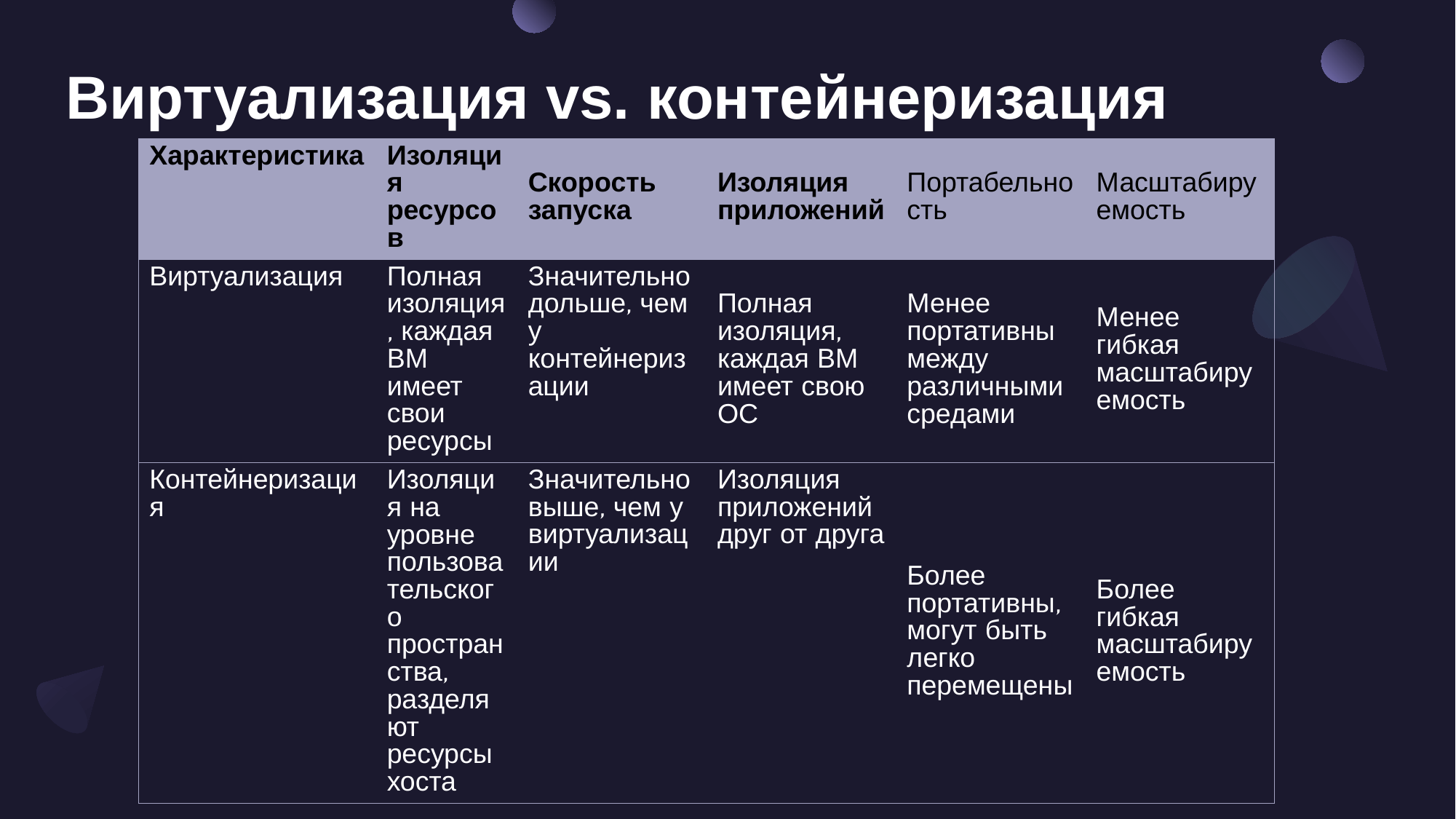

# Виртуализация vs. контейнеризация
| Характеристика | Изоляция ресурсов | Скорость запуска | Изоляция приложений | Портабельность | Масштабируемость |
| --- | --- | --- | --- | --- | --- |
| Виртуализация | Полная изоляция, каждая ВМ имеет свои ресурсы | Значительно дольше, чем у контейнеризации | Полная изоляция, каждая ВМ имеет свою ОС | Менее портативны между различными средами | Менее гибкая масштабируемость |
| Контейнеризация | Изоляция на уровне пользовательского пространства, разделяют ресурсы хоста | Значительно выше, чем у виртуализации | Изоляция приложений друг от друга | Более портативны, могут быть легко перемещены | Более гибкая масштабируемость |